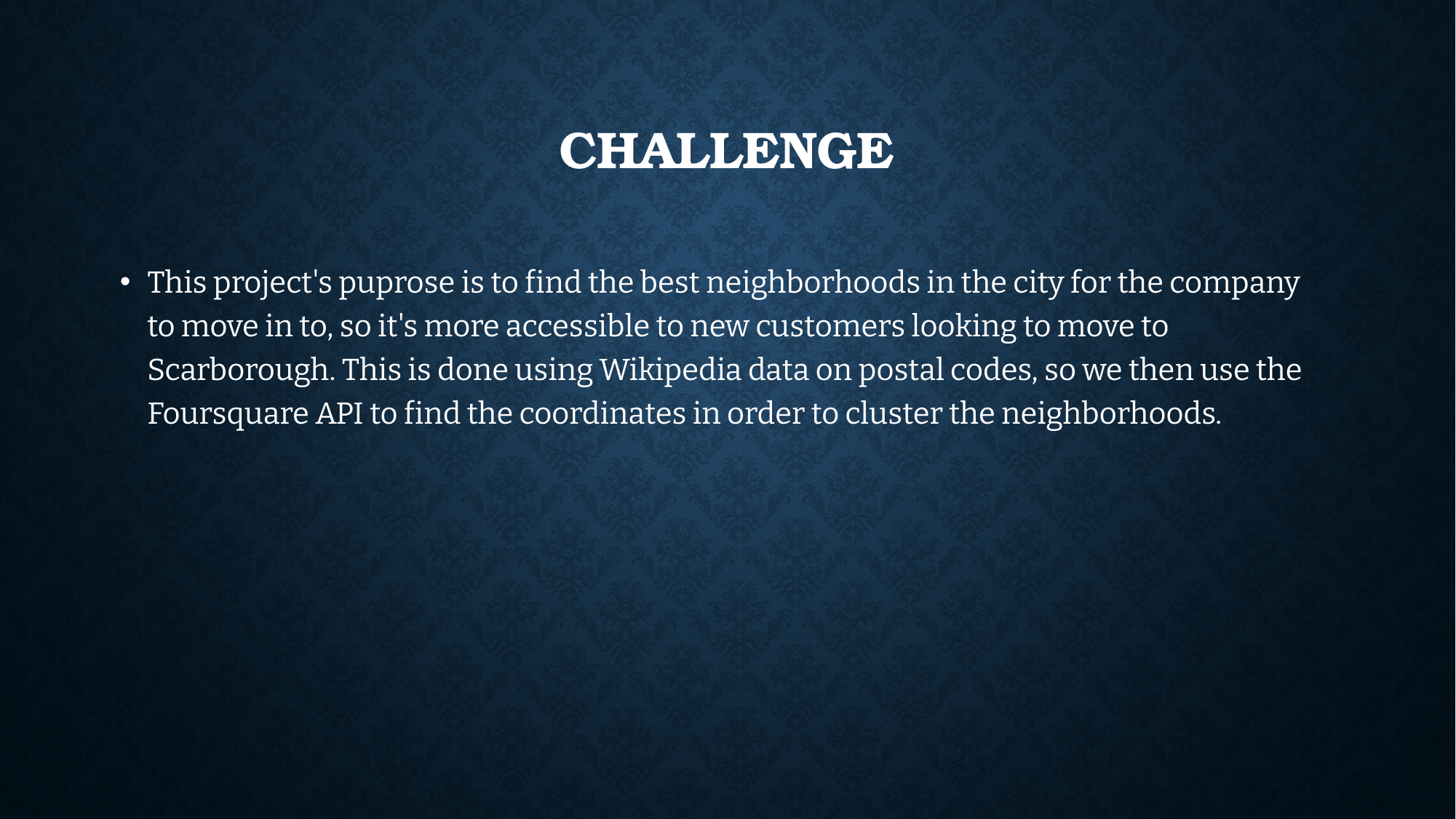

# Challenge
This project's puprose is to find the best neighborhoods in the city for the company to move in to, so it's more accessible to new customers looking to move to Scarborough. This is done using Wikipedia data on postal codes, so we then use the Foursquare API to find the coordinates in order to cluster the neighborhoods.